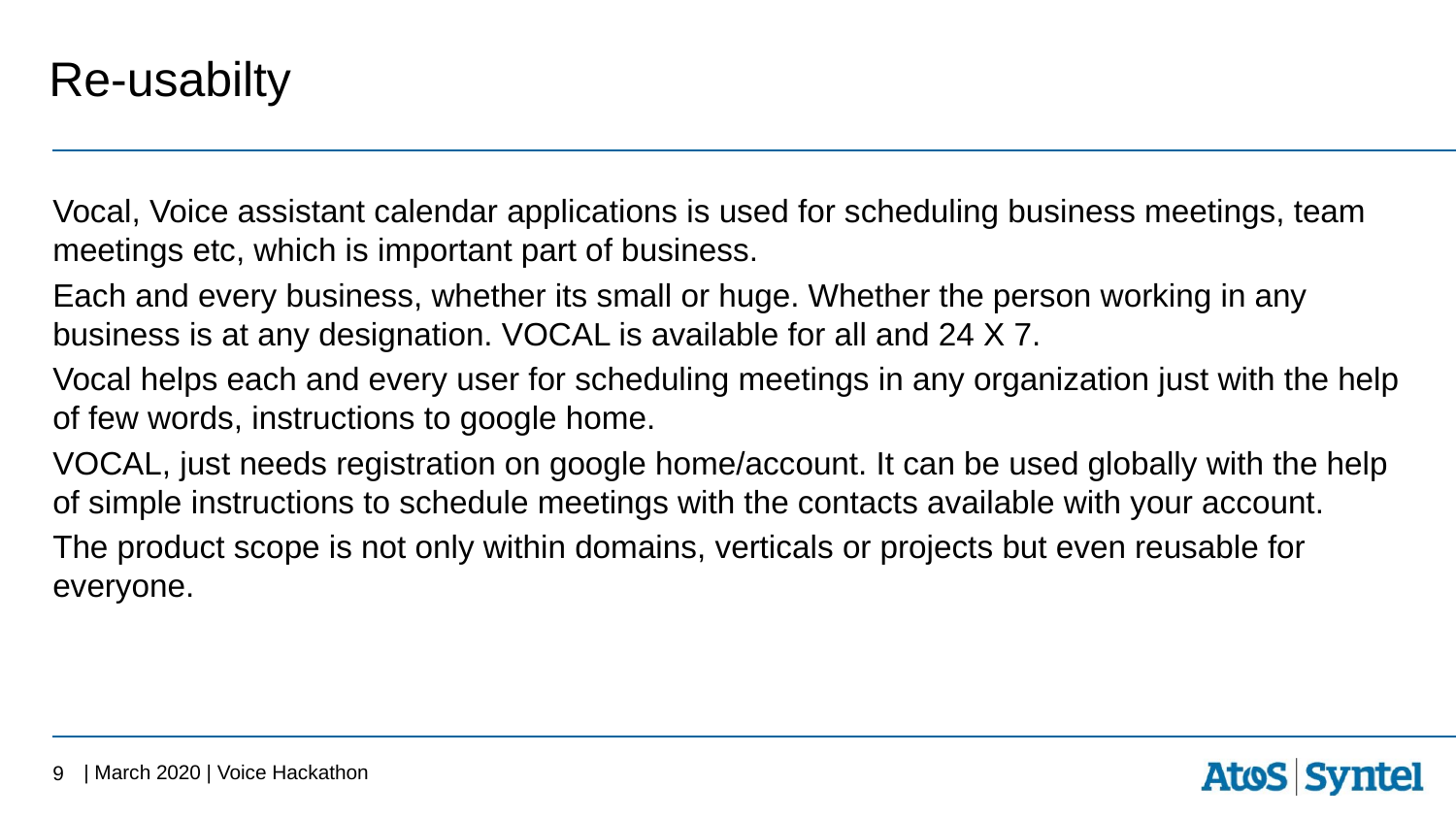

# Re-usabilty
Vocal, Voice assistant calendar applications is used for scheduling business meetings, team meetings etc, which is important part of business.
Each and every business, whether its small or huge. Whether the person working in any business is at any designation. VOCAL is available for all and 24 X 7.
Vocal helps each and every user for scheduling meetings in any organization just with the help of few words, instructions to google home.
VOCAL, just needs registration on google home/account. It can be used globally with the help of simple instructions to schedule meetings with the contacts available with your account.
The product scope is not only within domains, verticals or projects but even reusable for everyone.

9